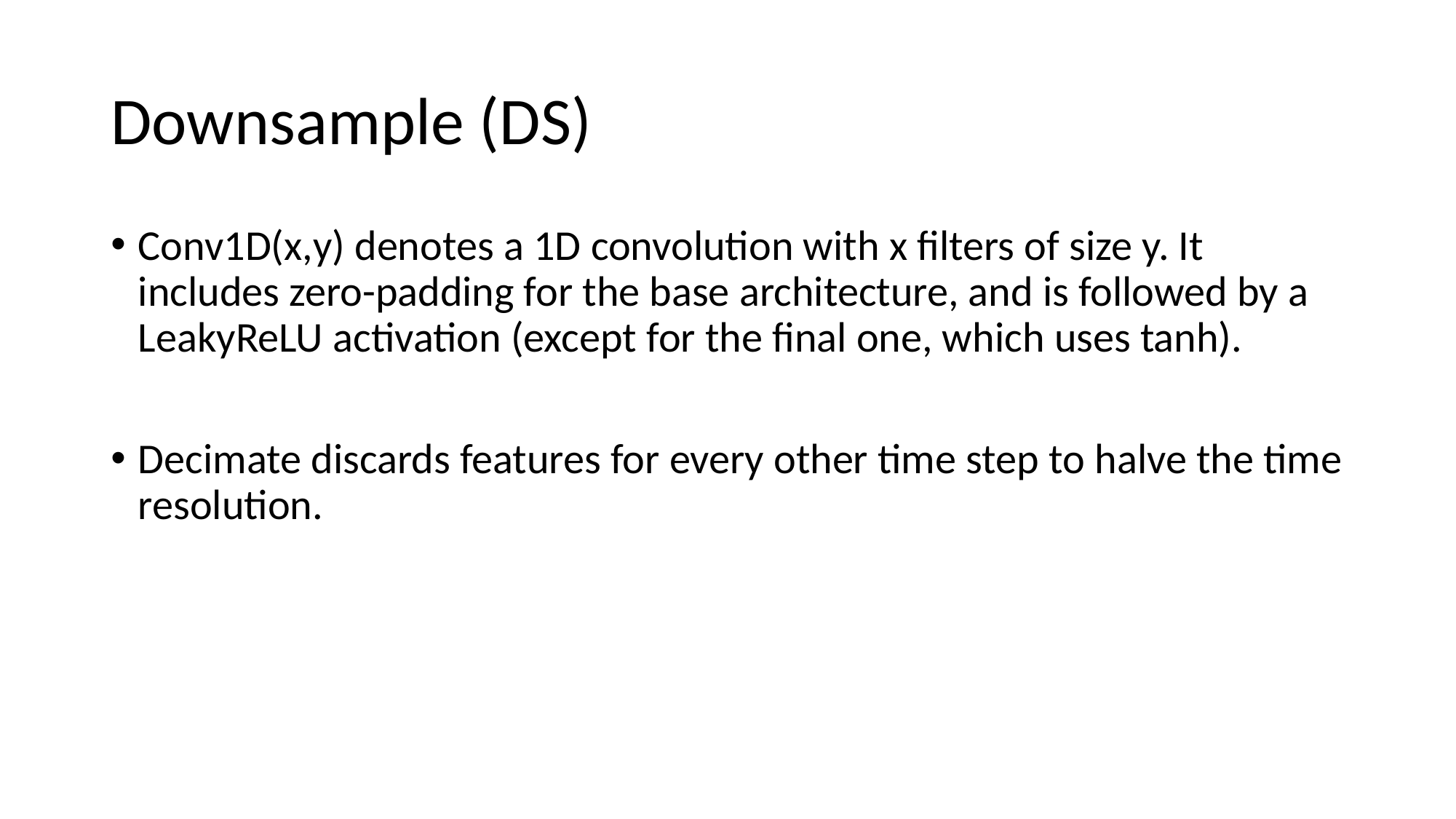

# Downsample (DS)
Conv1D(x,y) denotes a 1D convolution with x filters of size y. It includes zero-padding for the base architecture, and is followed by a LeakyReLU activation (except for the final one, which uses tanh).

Decimate discards features for every other time step to halve the time resolution.